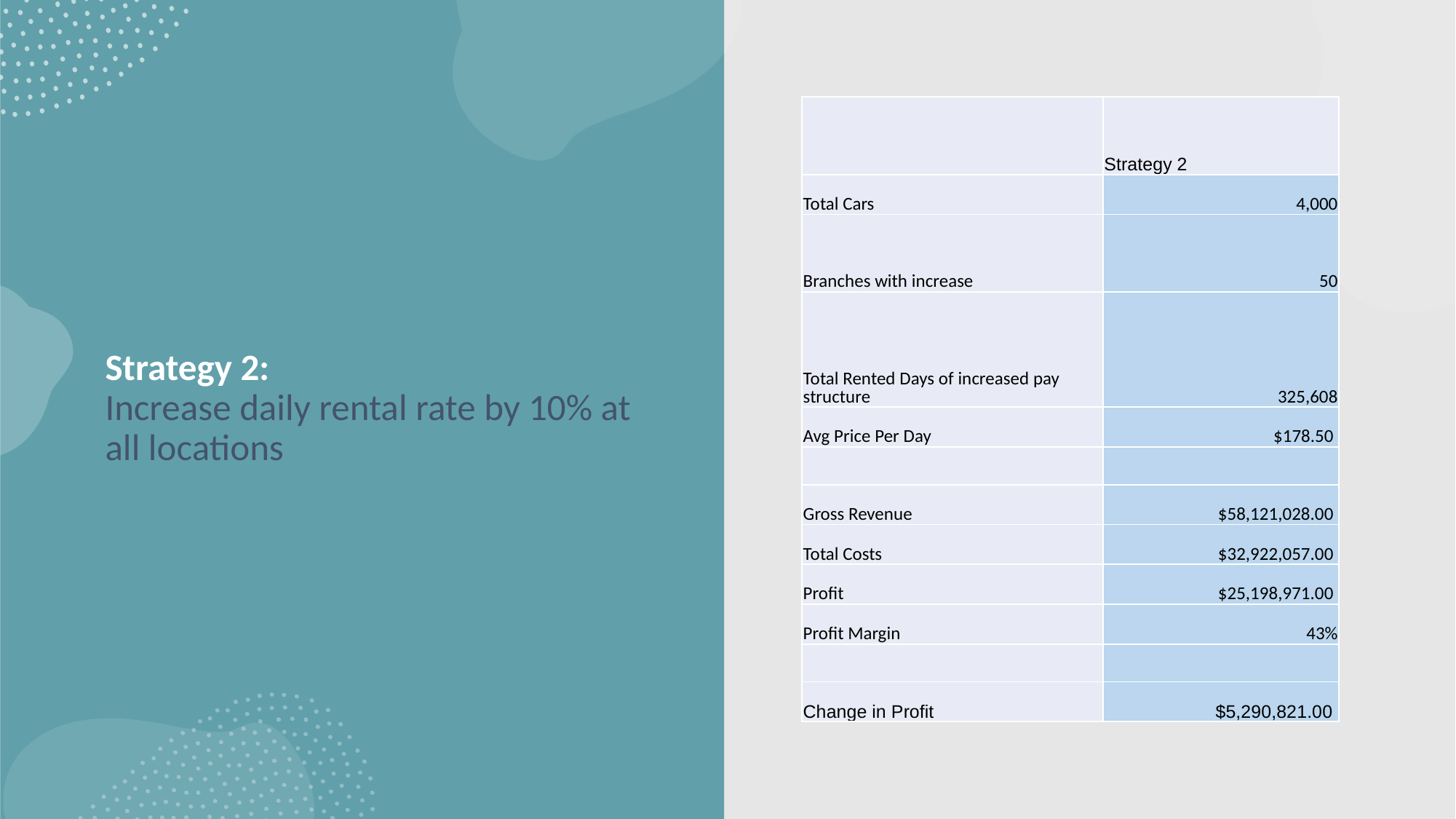

|  | Strategy 2 |
| --- | --- |
| Total Cars | 4,000 |
| Branches with increase | 50 |
| Total Rented Days of increased pay structure | 325,608 |
| Avg Price Per Day | $178.50 |
|  |  |
| Gross Revenue | $58,121,028.00 |
| Total Costs | $32,922,057.00 |
| Profit | $25,198,971.00 |
| Profit Margin | 43% |
|  |  |
| Change in Profit | $5,290,821.00 |
# Strategy 2: Increase daily rental rate by 10% at all locations